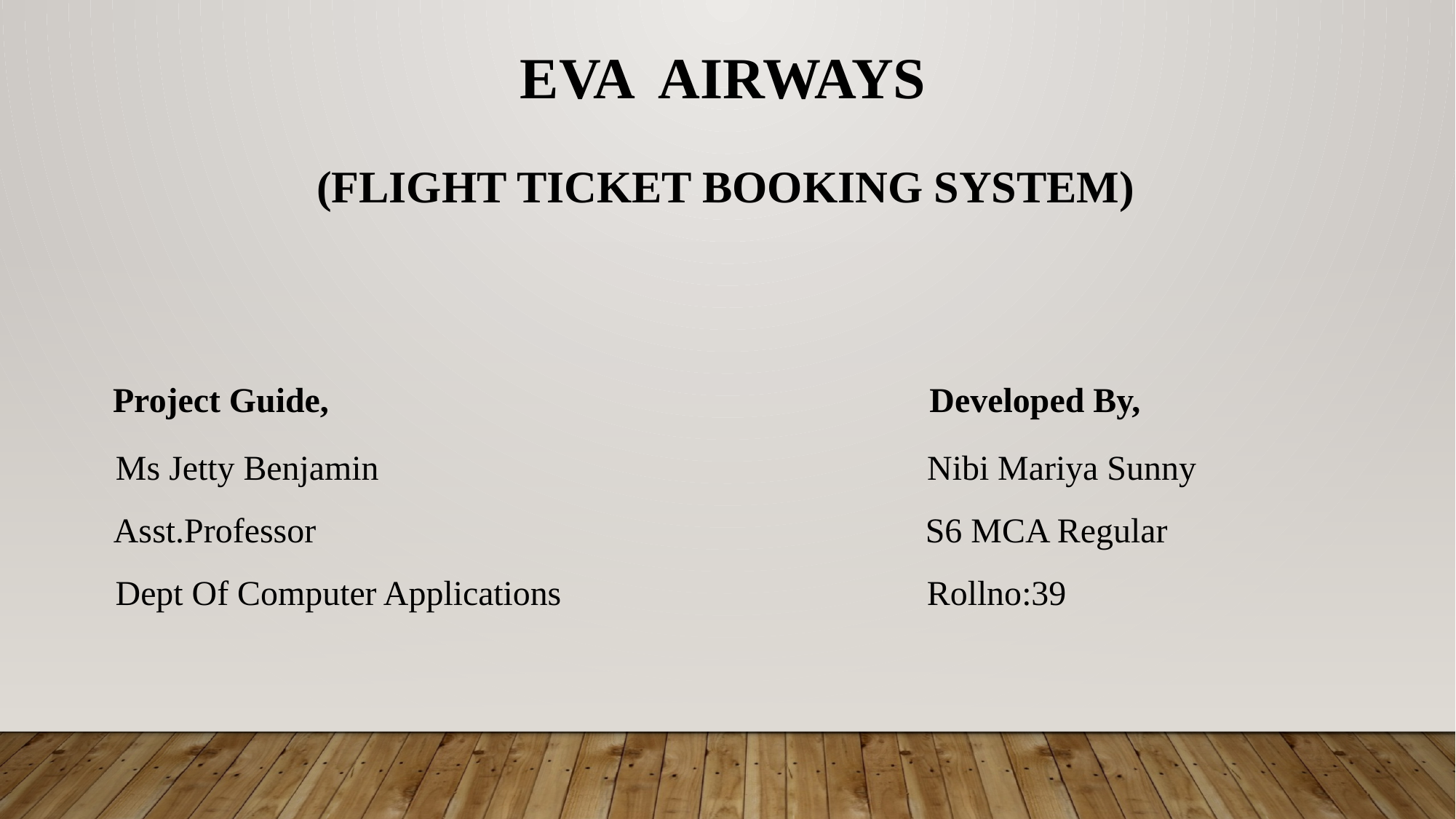

EVA  AIRWAYS
                     (FLIGHT Ticket Booking System)
       Project Guide,                                                                     Developed By,
            Ms Jetty Benjamin                                                               Nibi Mariya Sunny
            Asst.Professor                                                                      S6 MCA Regular
            Dept Of Computer Applications                                          Rollno:39